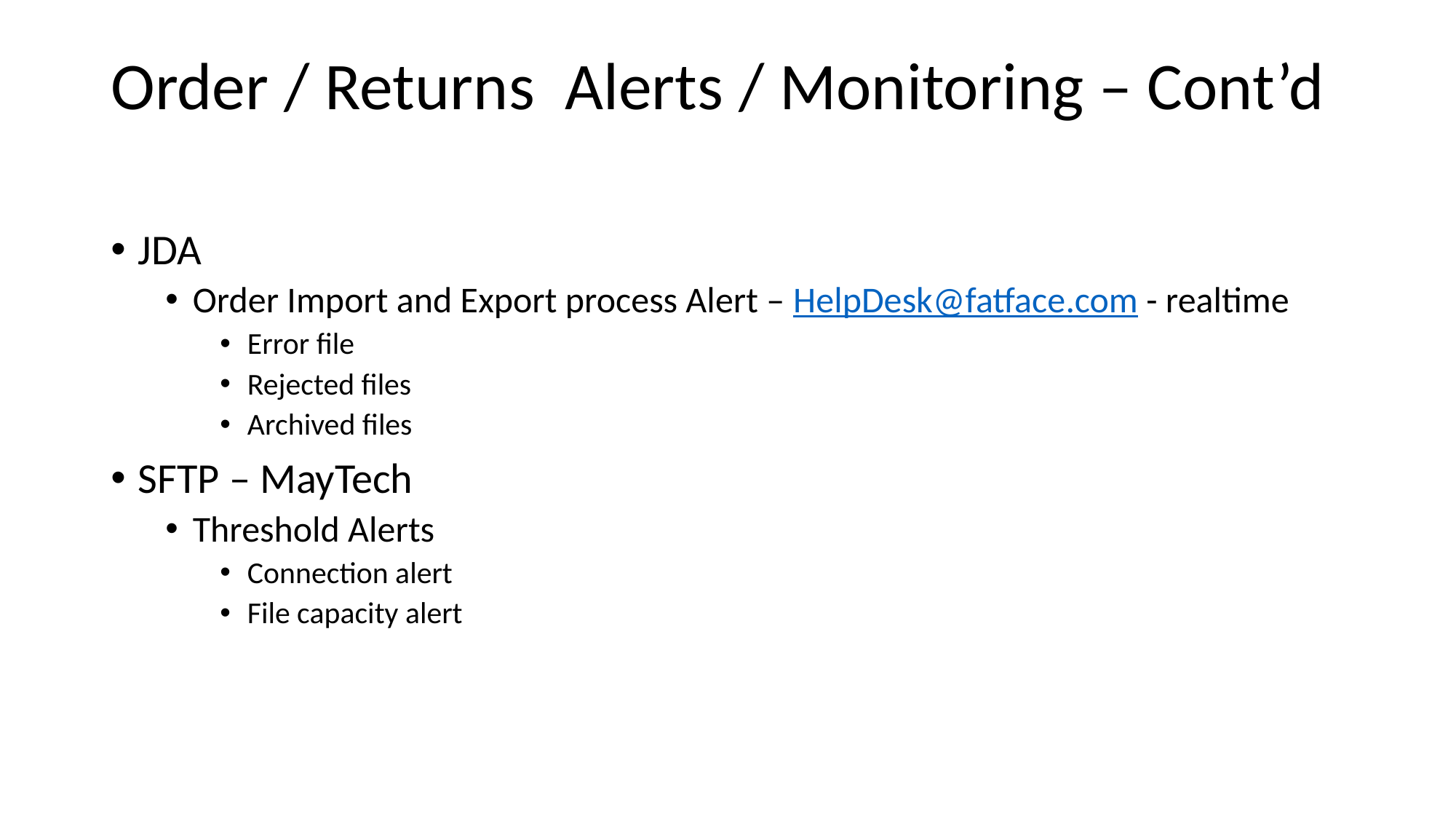

# Order / Returns  Alerts / Monitoring – Cont’d
JDA
Order Import and Export process Alert – HelpDesk@fatface.com - realtime
Error file
Rejected files
Archived files
SFTP – MayTech
Threshold Alerts
Connection alert
File capacity alert